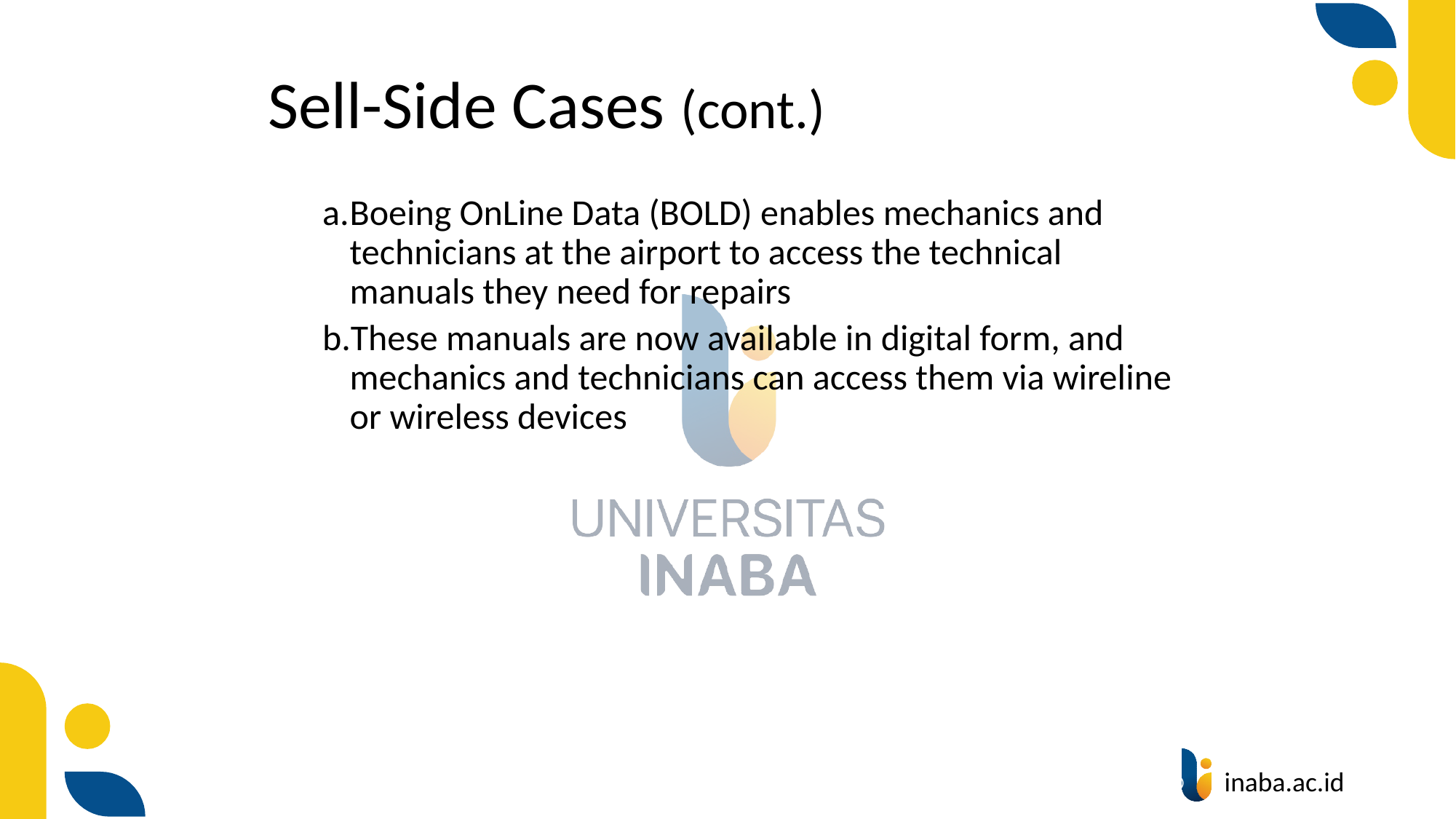

# Sell-Side Cases (cont.)
Boeing OnLine Data (BOLD) enables mechanics and technicians at the airport to access the technical manuals they need for repairs
These manuals are now available in digital form, and mechanics and technicians can access them via wireline or wireless devices

50
© Prentice Hall 2004